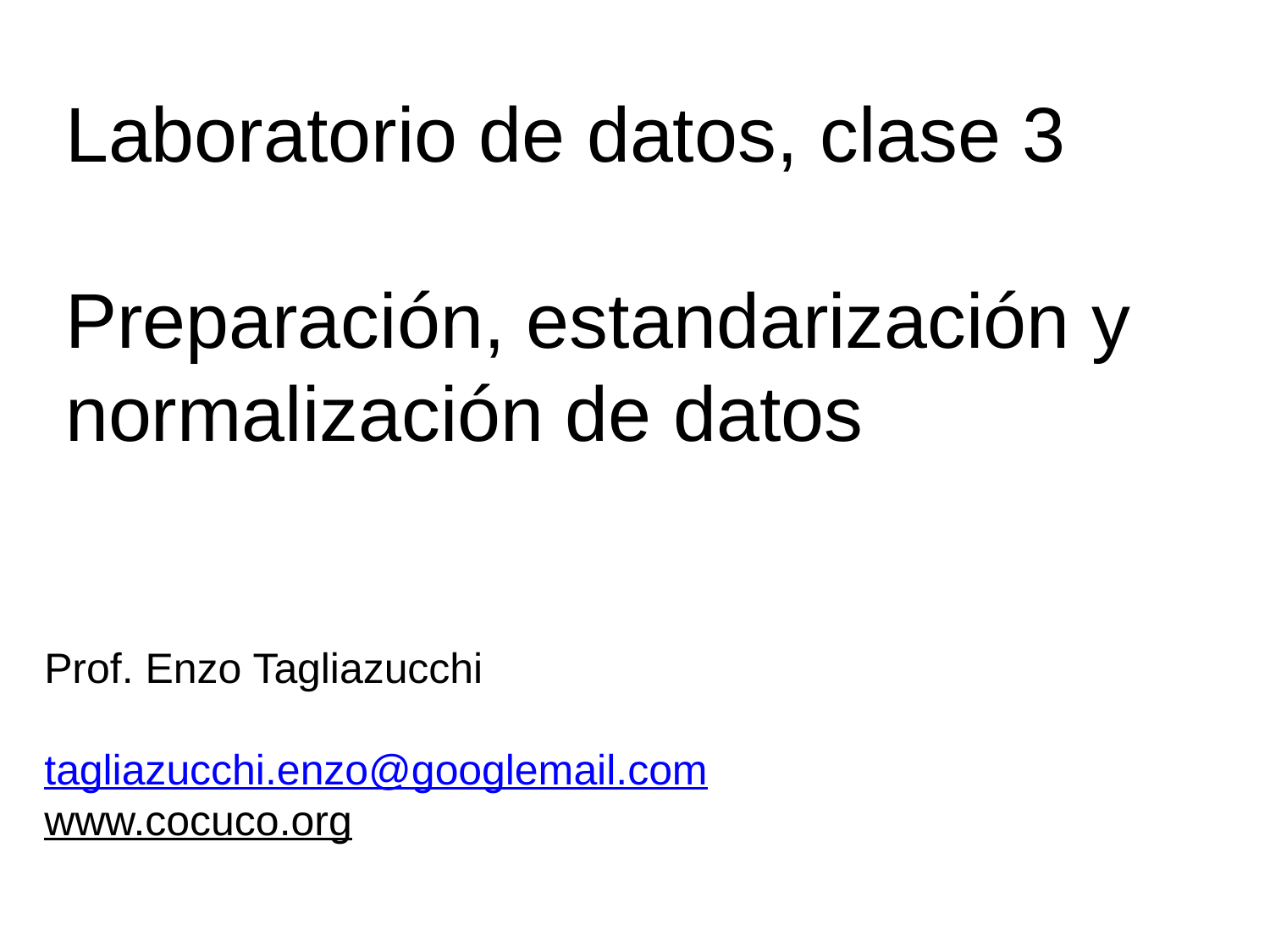

Laboratorio de datos, clase 3

Preparación, estandarización y normalización de datos

Prof. Enzo Tagliazucchi

tagliazucchi.enzo@googlemail.com
www.cocuco.org